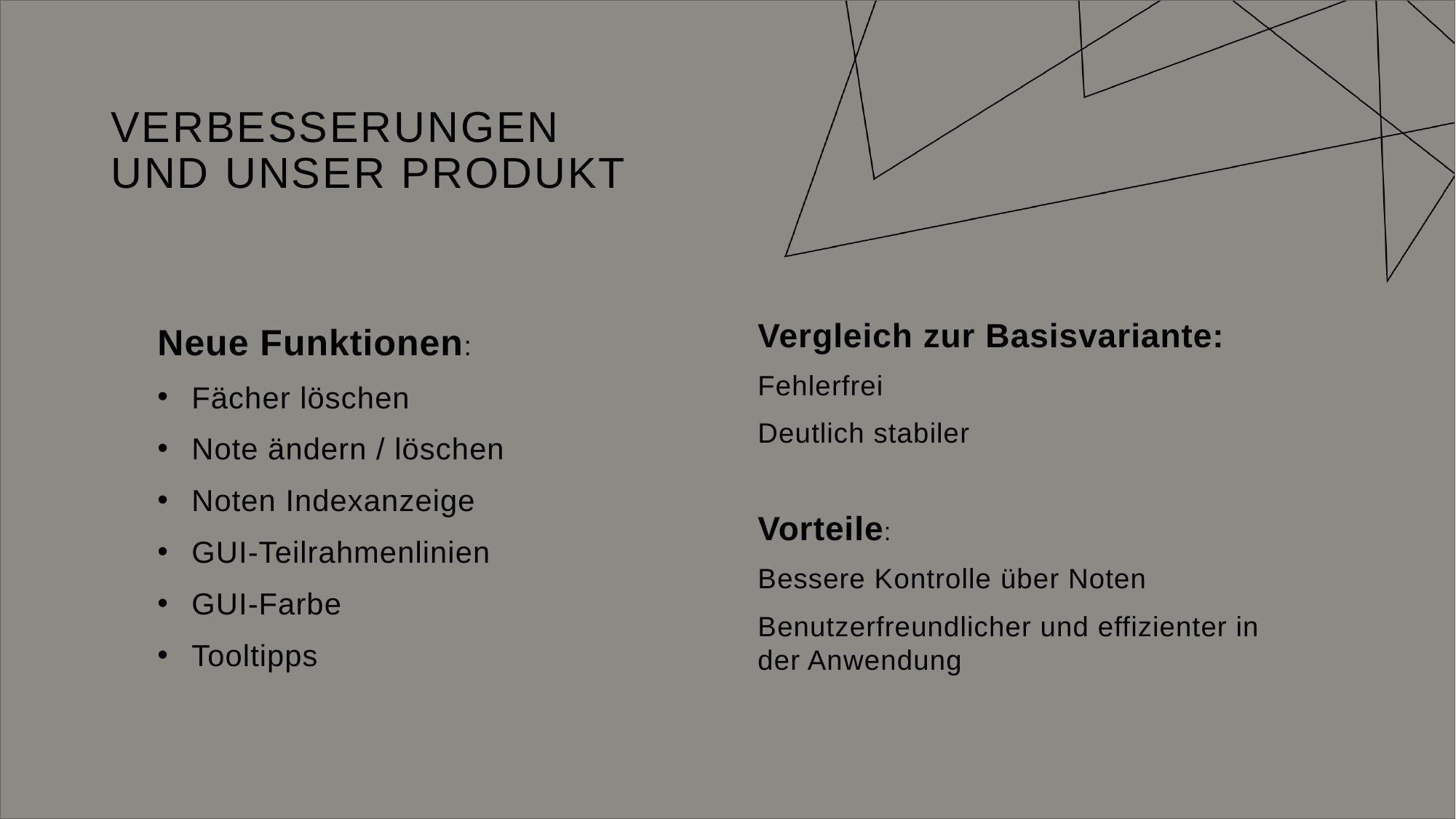

# Verbesserungen und unser Produkt
Neue Funktionen:
Fächer löschen
Note ändern / löschen
Noten Indexanzeige
GUI-Teilrahmenlinien
GUI-Farbe
Tooltipps
Vergleich zur Basisvariante:
Fehlerfrei
Deutlich stabiler

Vorteile:
Bessere Kontrolle über Noten
Benutzerfreundlicher und effizienter in der Anwendung
8